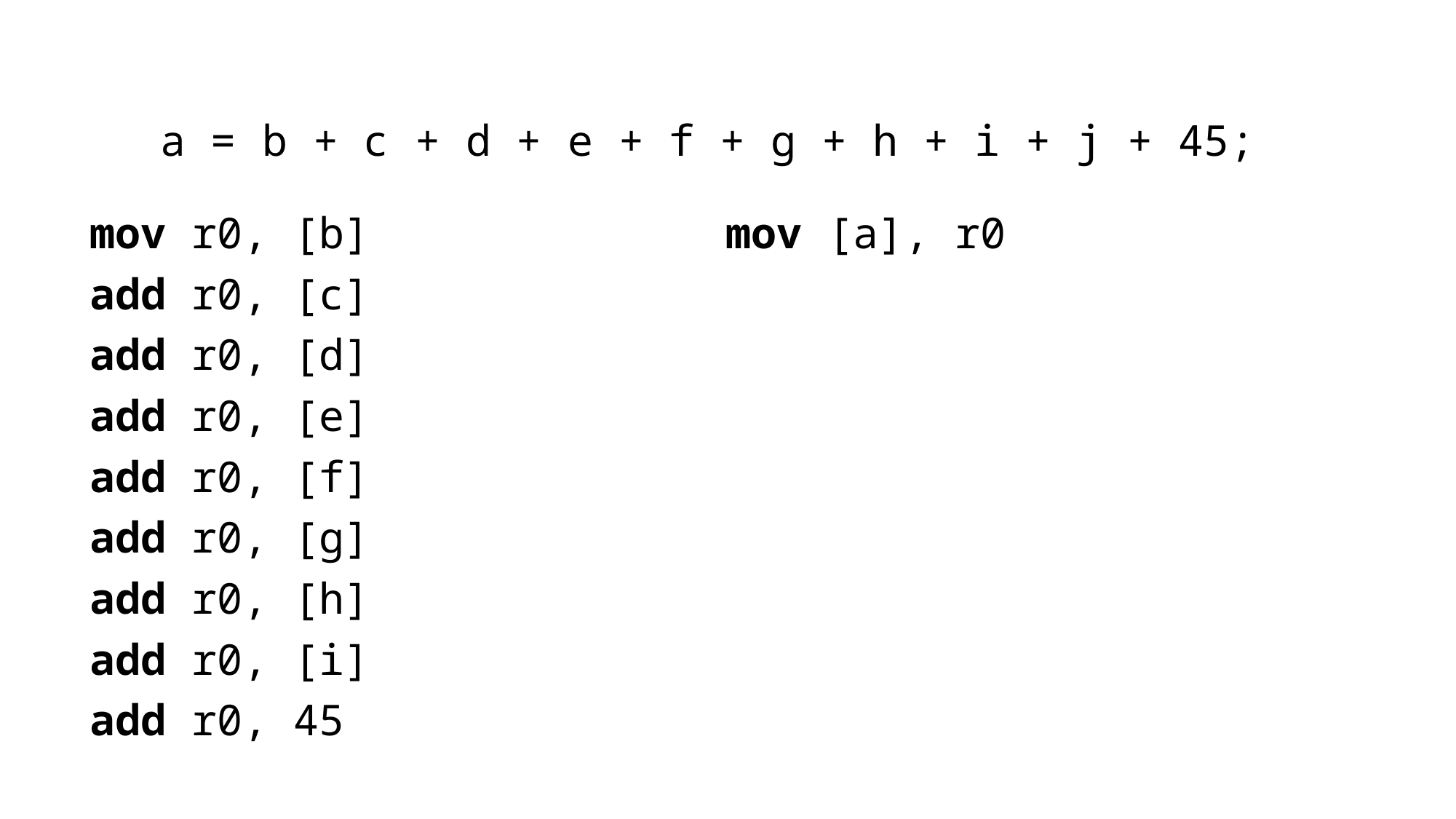

a = b + c + d + e + f + g + h + i + j + 45;
mov r0, [b]
add r0, [c]
add r0, [d]
add r0, [e]
add r0, [f]
add r0, [g]
add r0, [h]
add r0, [i]
add r0, 45
mov [a], r0